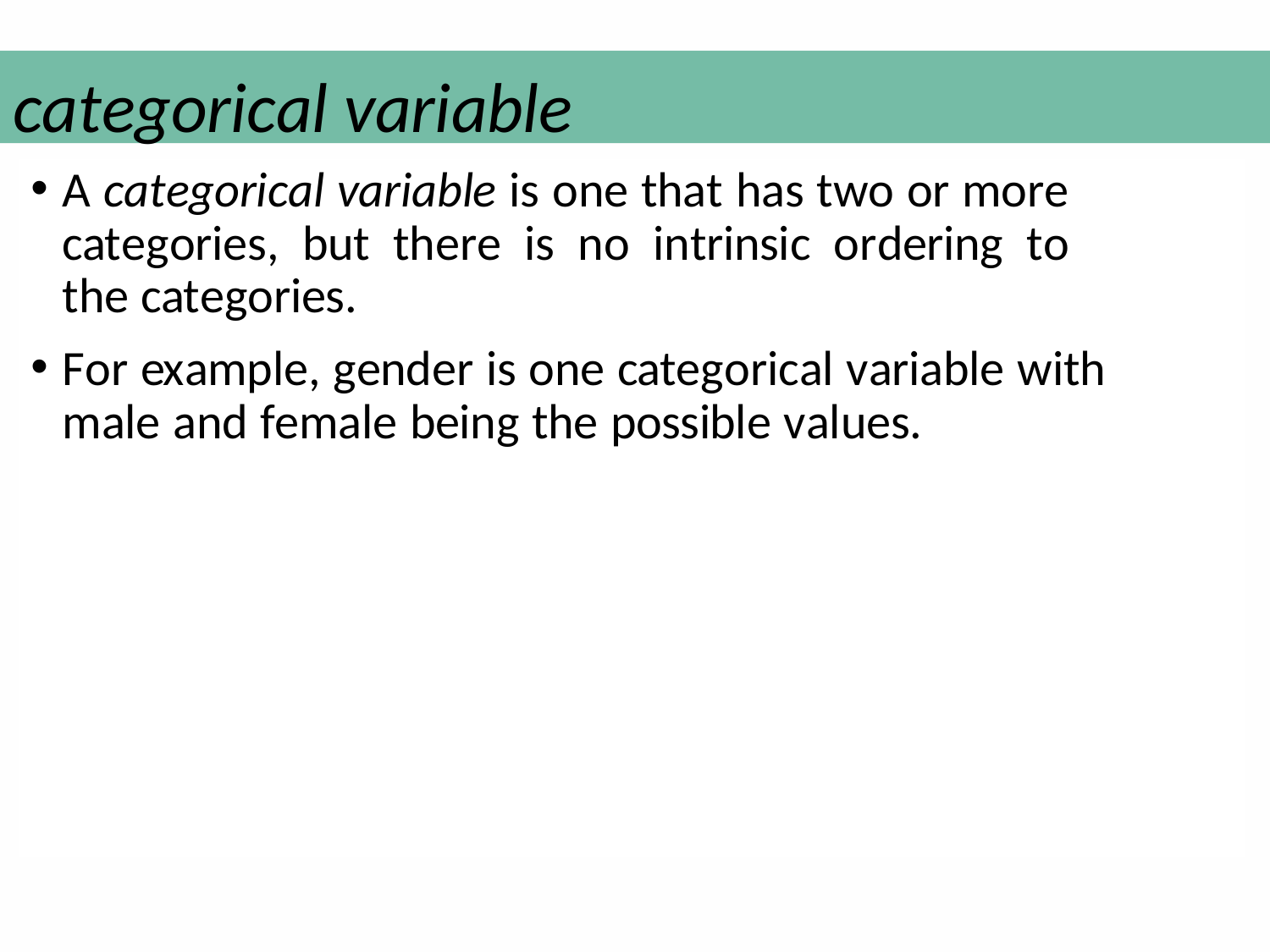

# categorical variable

A categorical variable is one that has two or more categories, but there is no intrinsic ordering to the categories.
For example, gender is one categorical variable with male and female being the possible values.